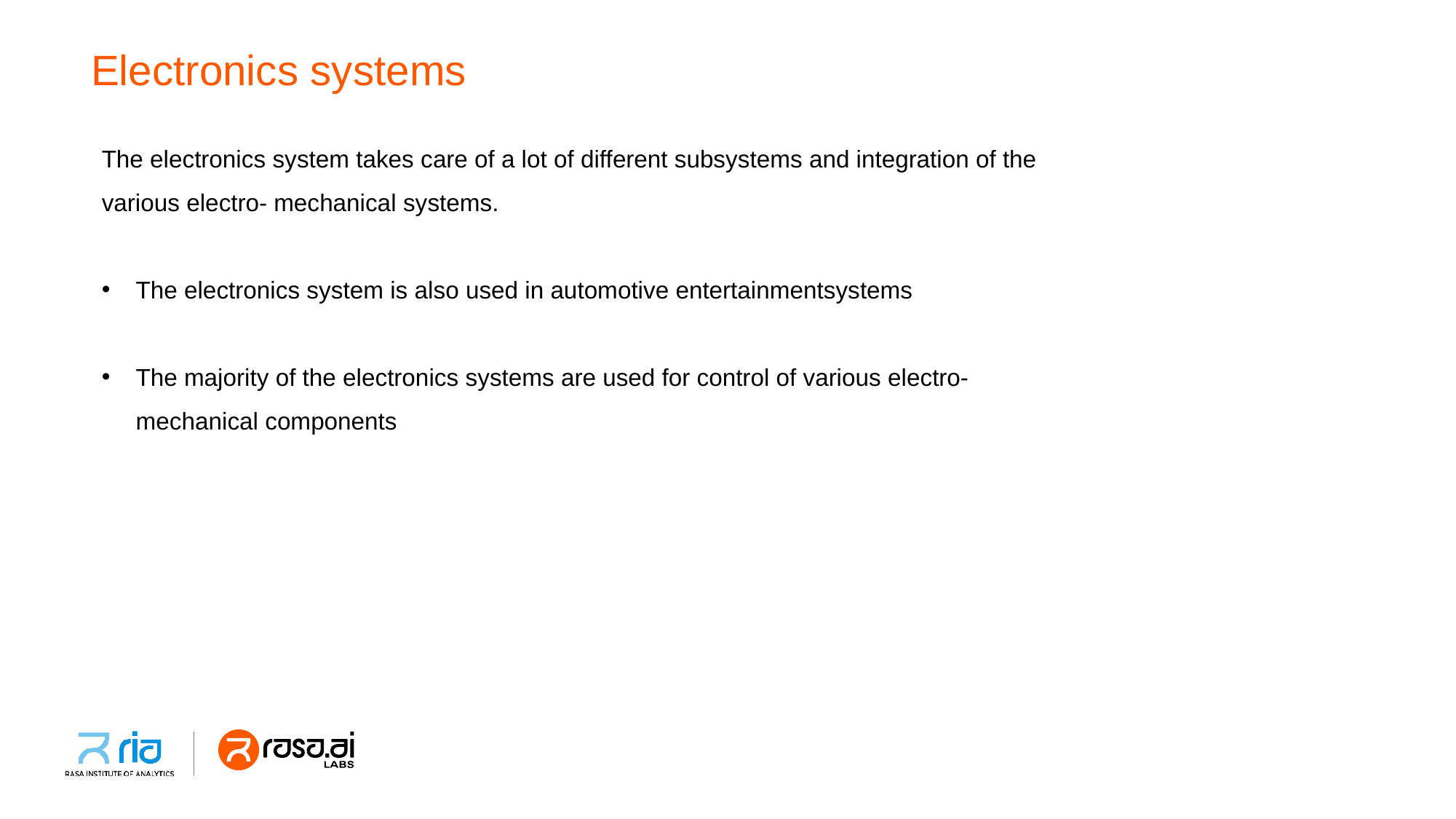

# Electronics systems
The electronics system takes care of a lot of different subsystems and integration of the various electro- mechanical systems.

The electronics system is also used in automotive entertainmentsystems

The majority of the electronics systems are used for control of various electro- mechanical components